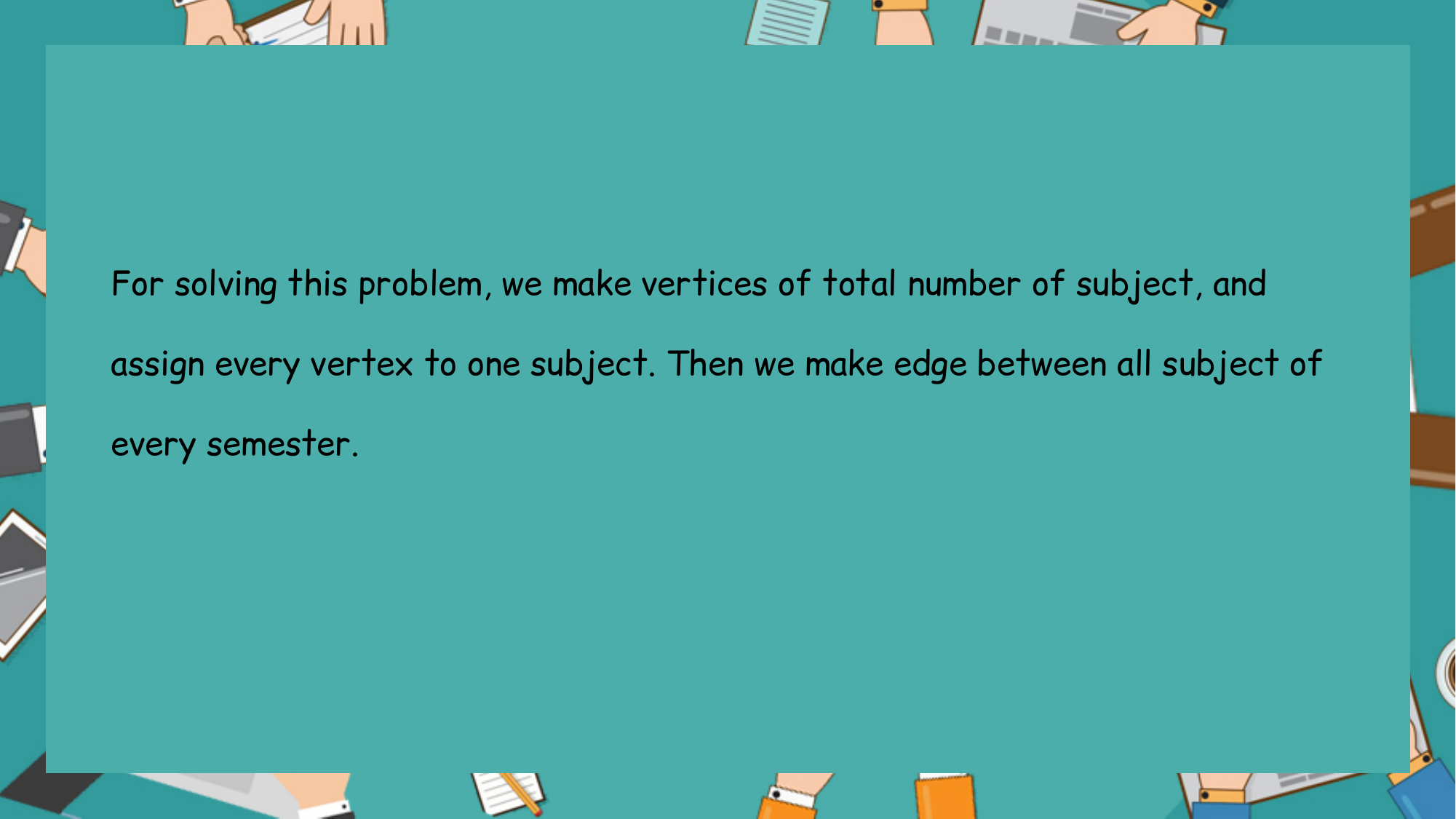

For solving this problem, we make vertices of total number of subject, and assign every vertex to one subject. Then we make edge between all subject of every semester.